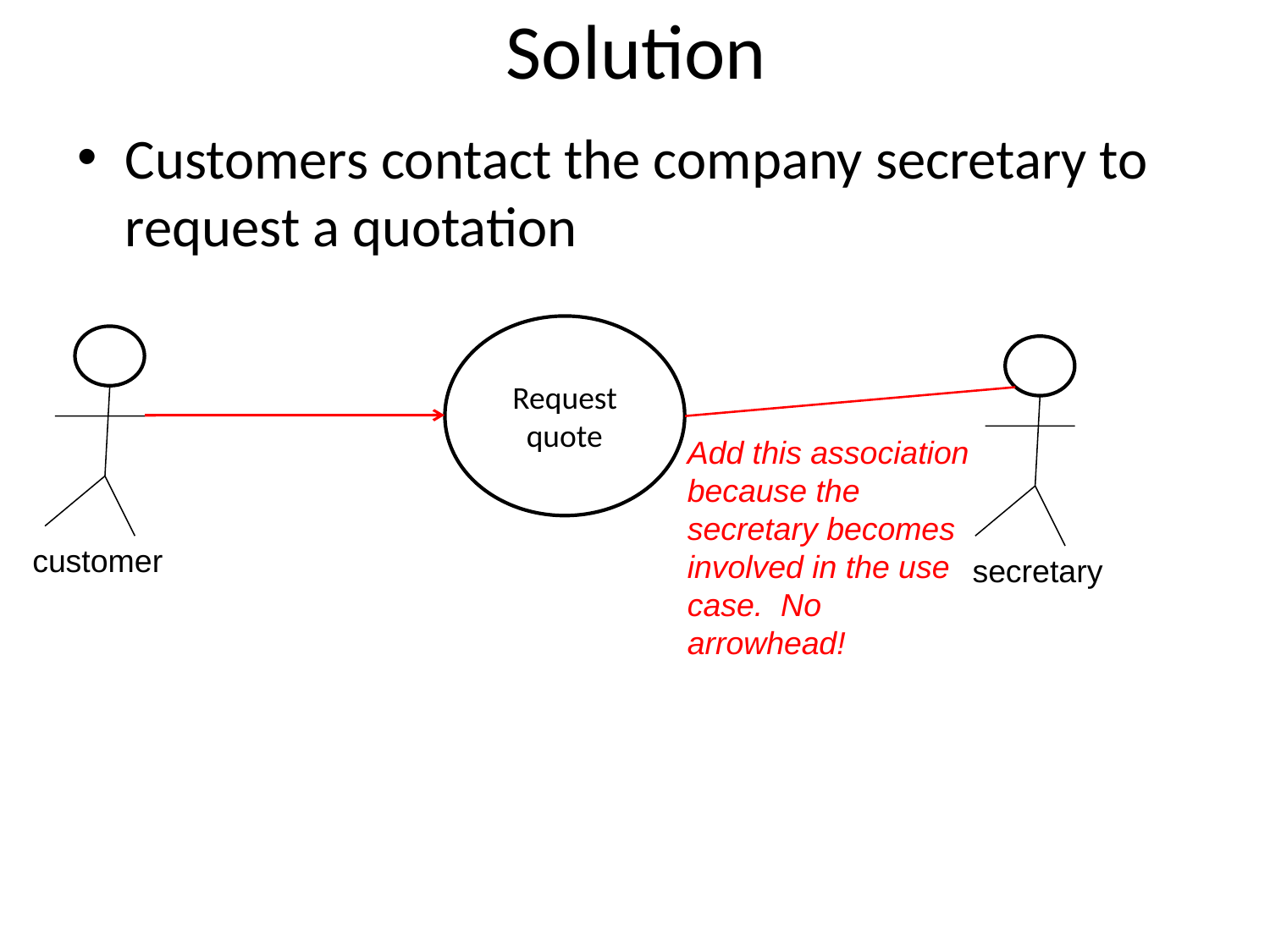

# Solution
Customers contact the company secretary to request a quotation
Request quote

Add this association
because the secretary becomes involved in the use case.  No arrowhead!
customer
secretary